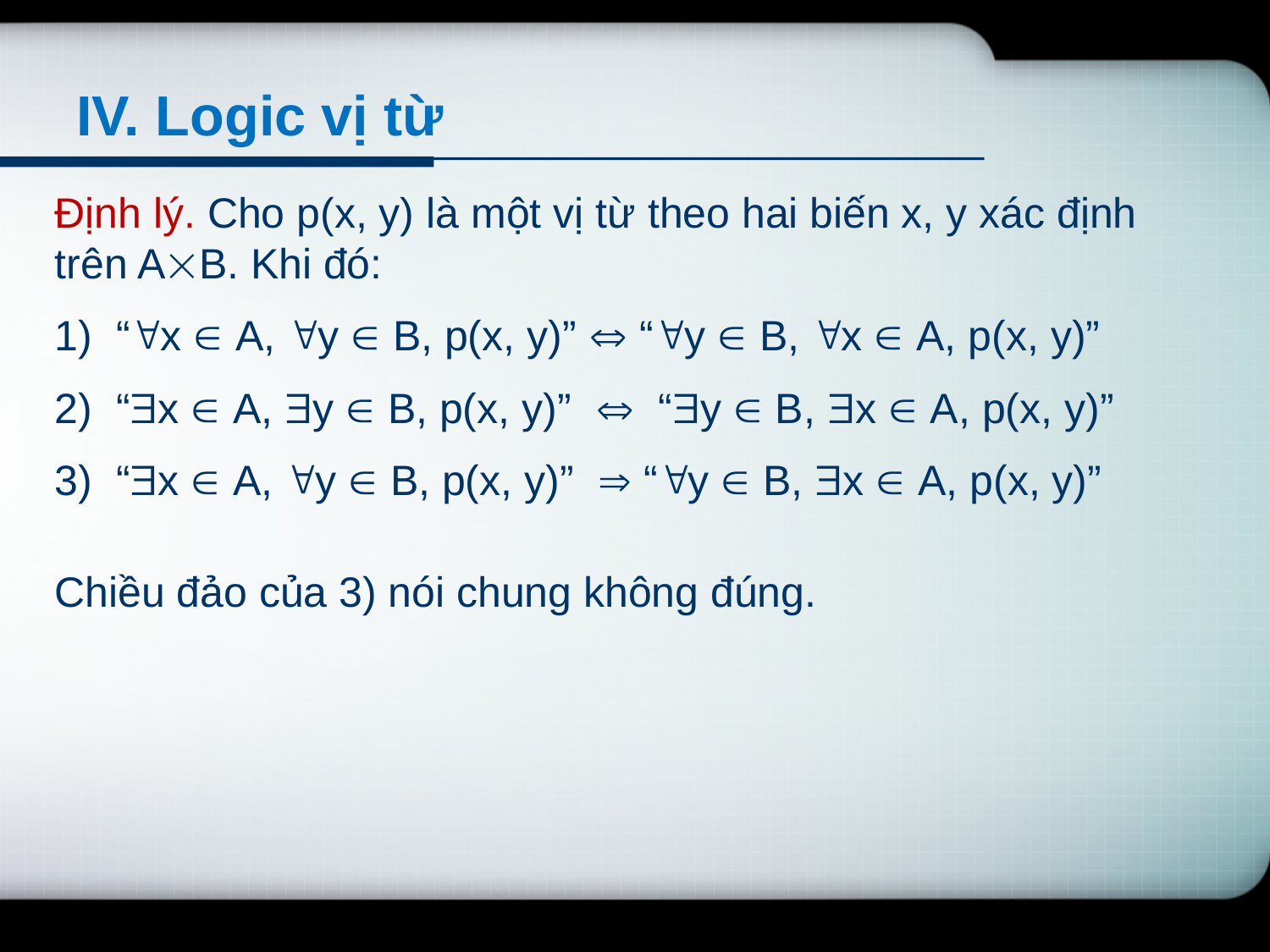

# IV. Logic vị từ
Định lý. Cho p(x, y) là một vị từ theo hai biến x, y xác định trên A×B. Khi đó:
1)  “∀x ∈ A, ∀y ∈ B, p(x, y)” ⇔ “∀y ∈ B, ∀x ∈ A, p(x, y)”
2)  “∃x ∈ A, ∃y ∈ B, p(x, y)”  ⇔  “∃y ∈ B, ∃x ∈ A, p(x, y)”
3)  “∃x ∈ A, ∀y ∈ B, p(x, y)”  ⇒ “∀y ∈ B, ∃x ∈ A, p(x, y)”

Chiều đảo của 3) nói chung không đúng.